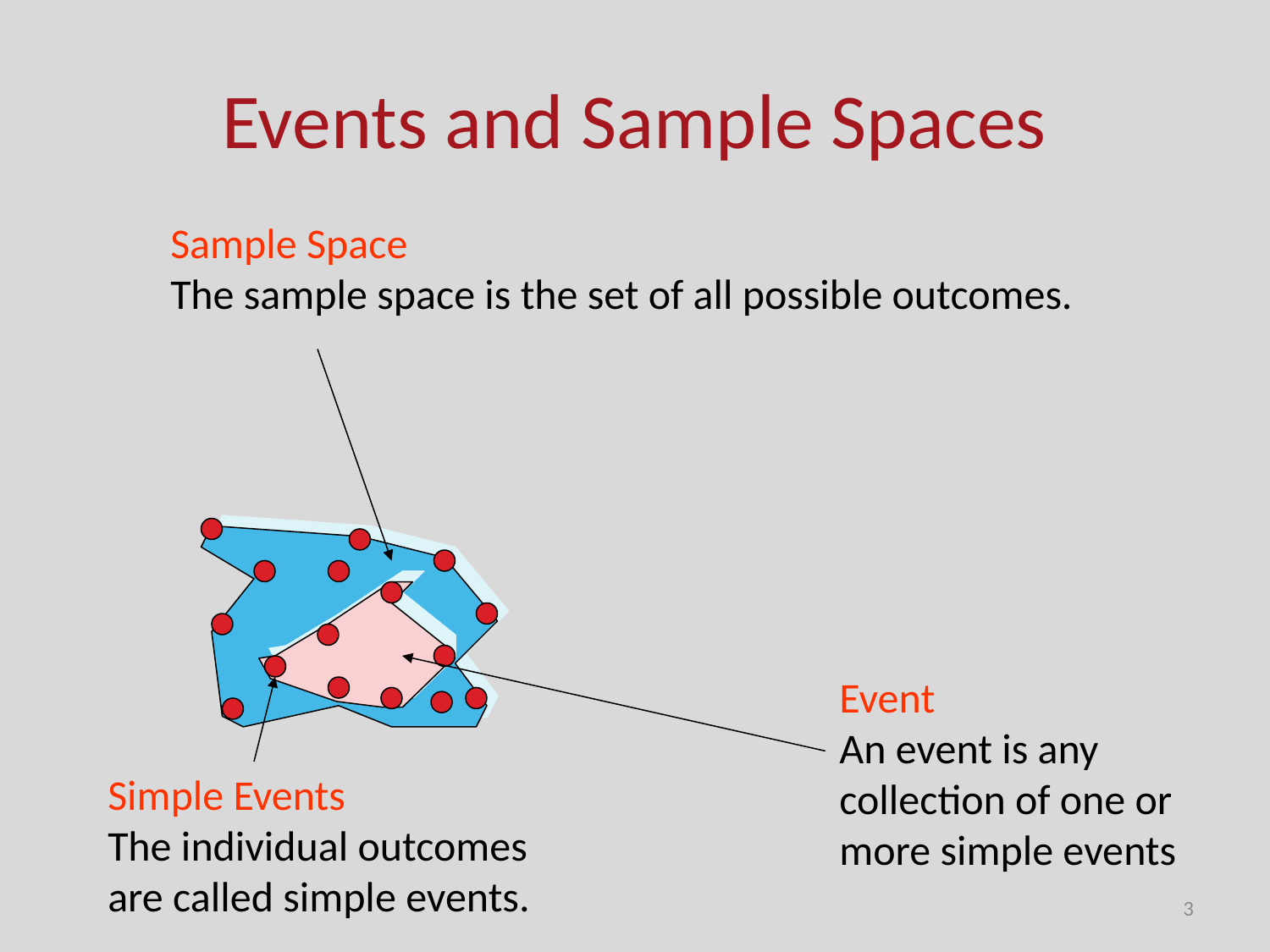

# Events and Sample Spaces
Sample Space
The sample space is the set of all possible outcomes.

Event
An event is any collection of one or more simple events

Simple Events
The individual outcomes are called simple events.
3